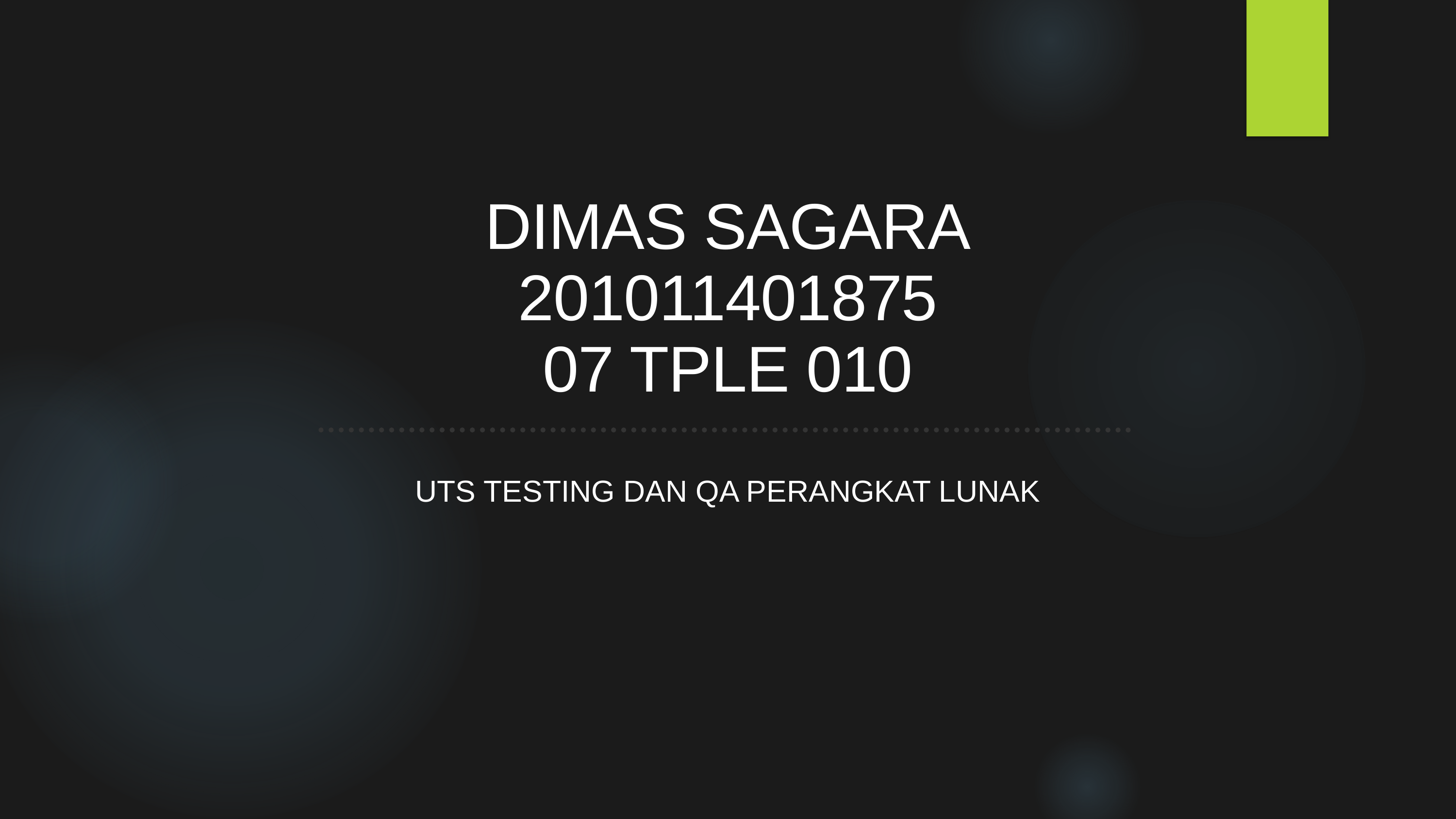

DIMAS SAGARA
201011401875
07 TPLE 010

UTS TESTING DAN QA PERANGKAT LUNAK